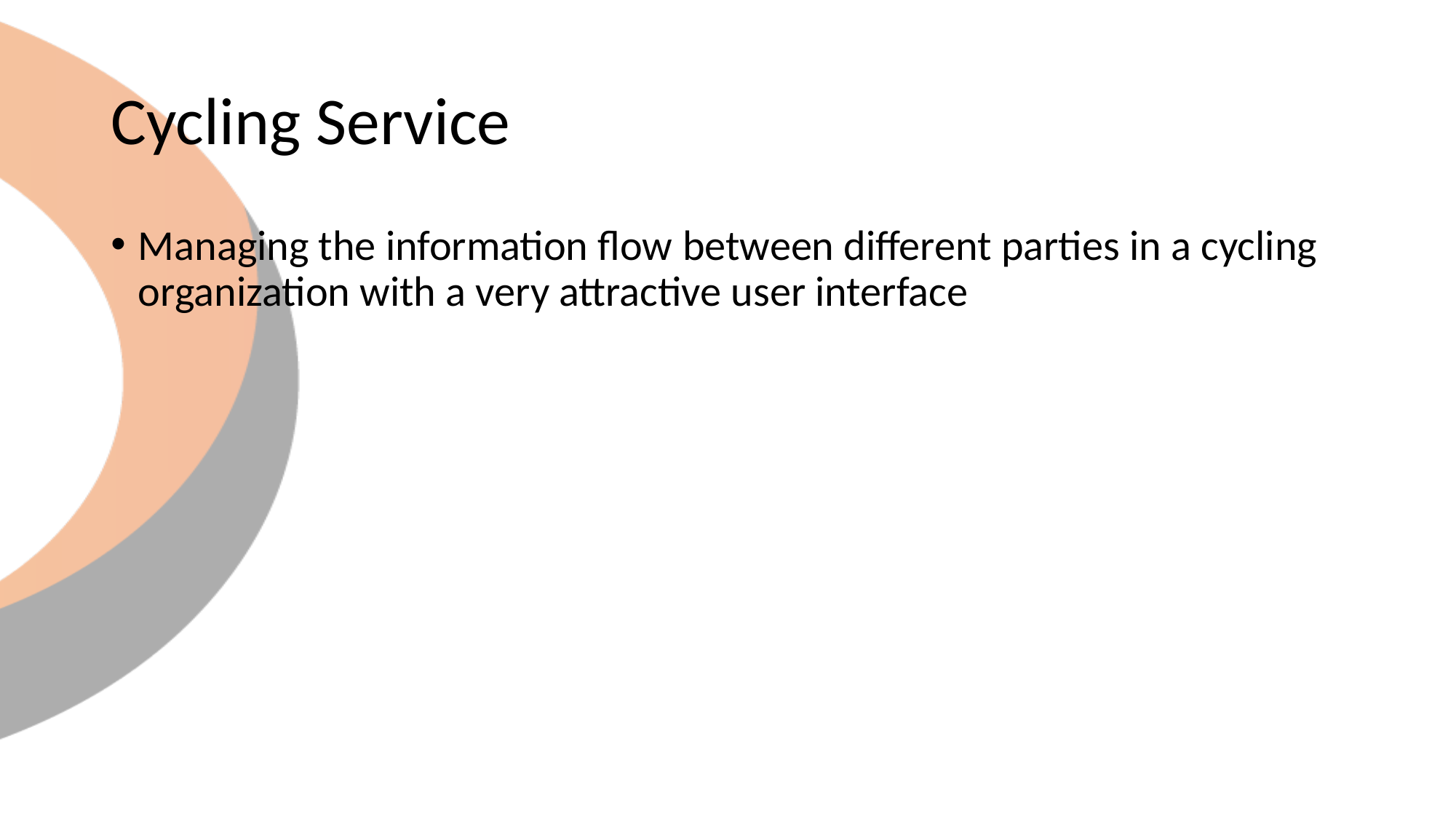

# Cycling Service
Managing the information flow between different parties in a cycling organization with a very attractive user interface